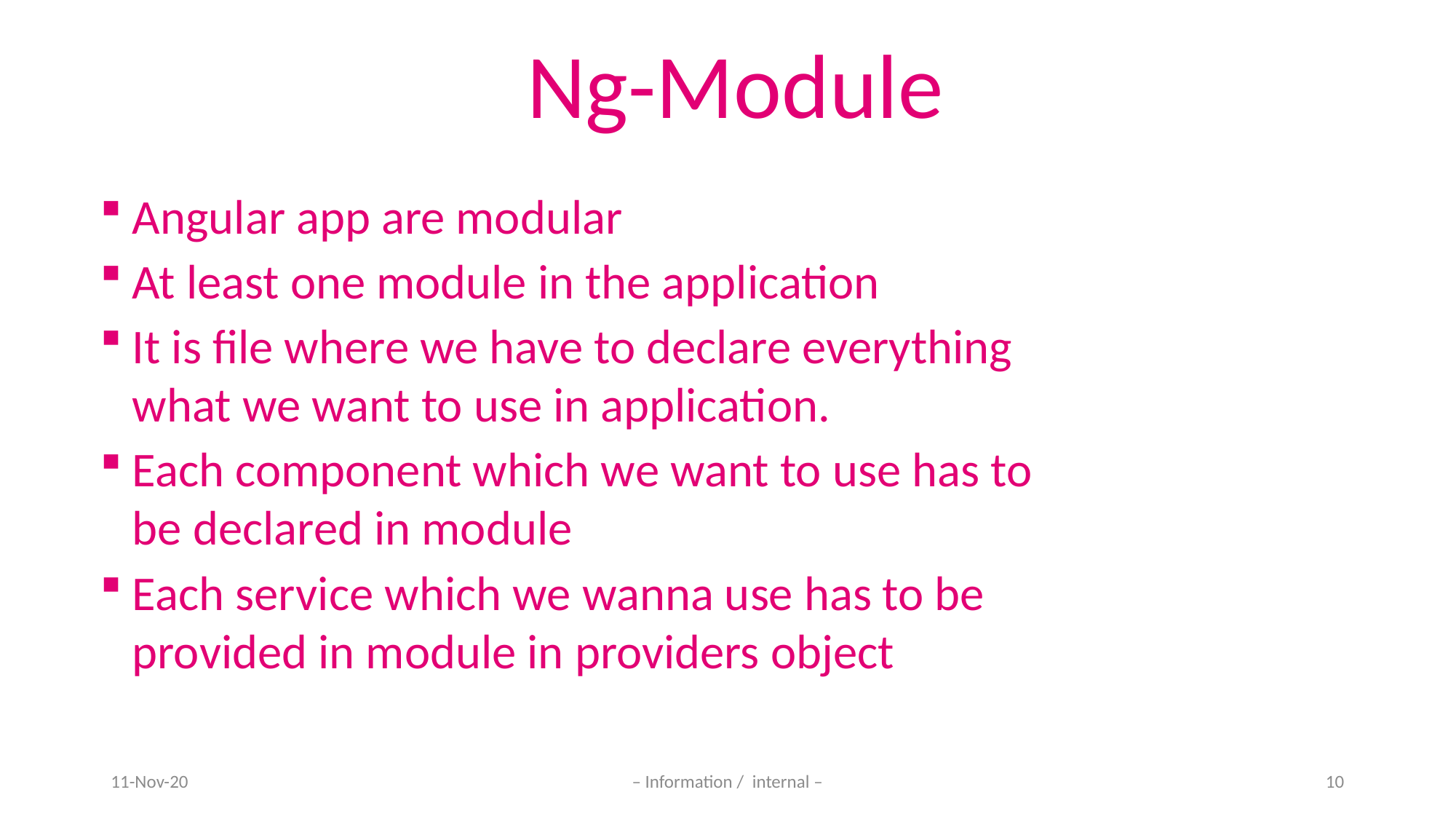

Ng-Module
Angular app are modular
At least one module in the application
It is file where we have to declare everything what we want to use in application.
Each component which we want to use has to be declared in module
Each service which we wanna use has to be provided in module in providers object
11-Nov-20
– Information /  internal –
10